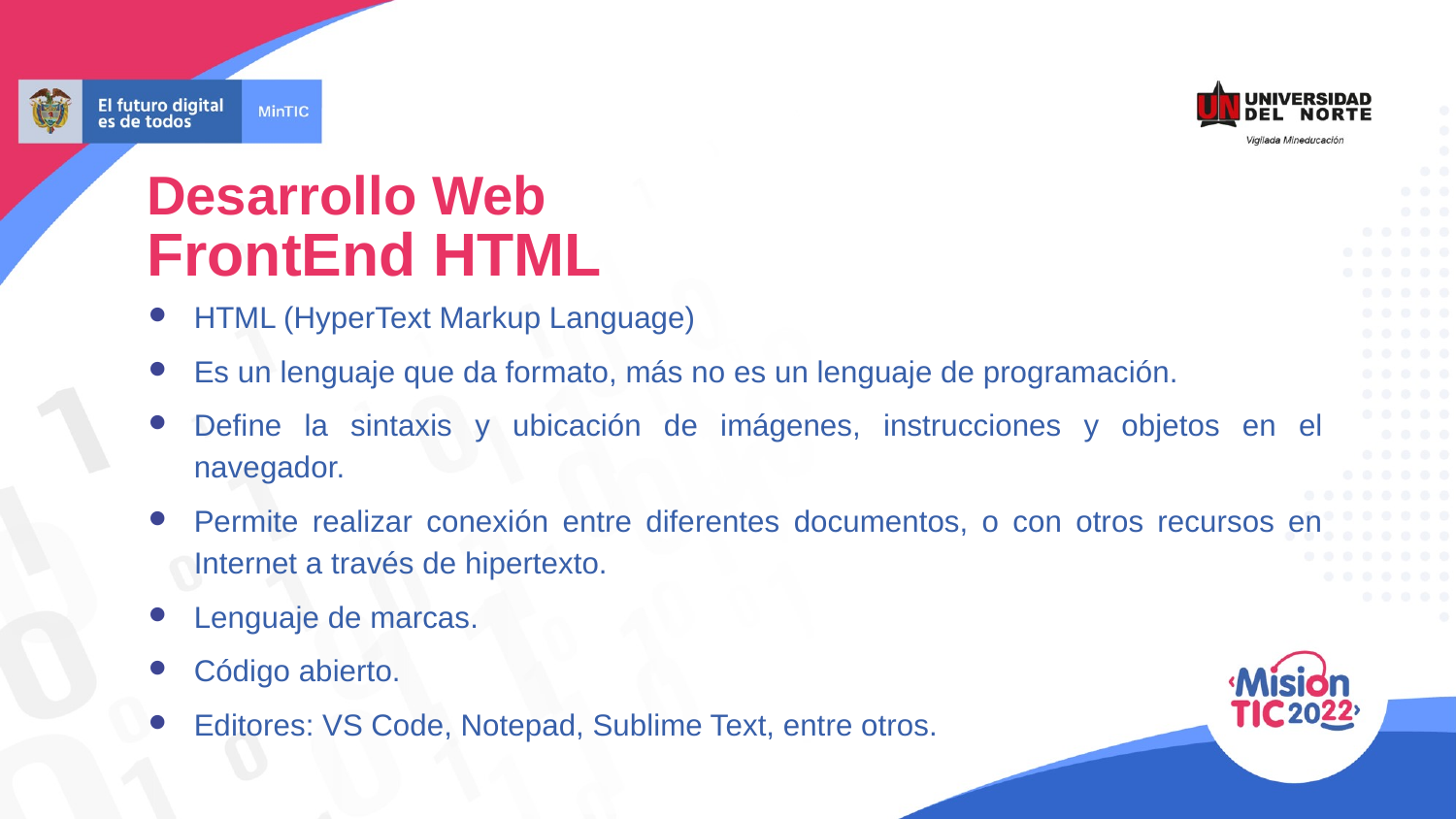

Desarrollo Web
FrontEnd HTML

HTML (HyperText Markup Language)
Es un lenguaje que da formato, más no es un lenguaje de programación.
Define la sintaxis y ubicación de imágenes, instrucciones y objetos en el navegador.
Permite realizar conexión entre diferentes documentos, o con otros recursos en Internet a través de hipertexto.
Lenguaje de marcas.
Código abierto.
Editores: VS Code, Notepad, Sublime Text, entre otros.